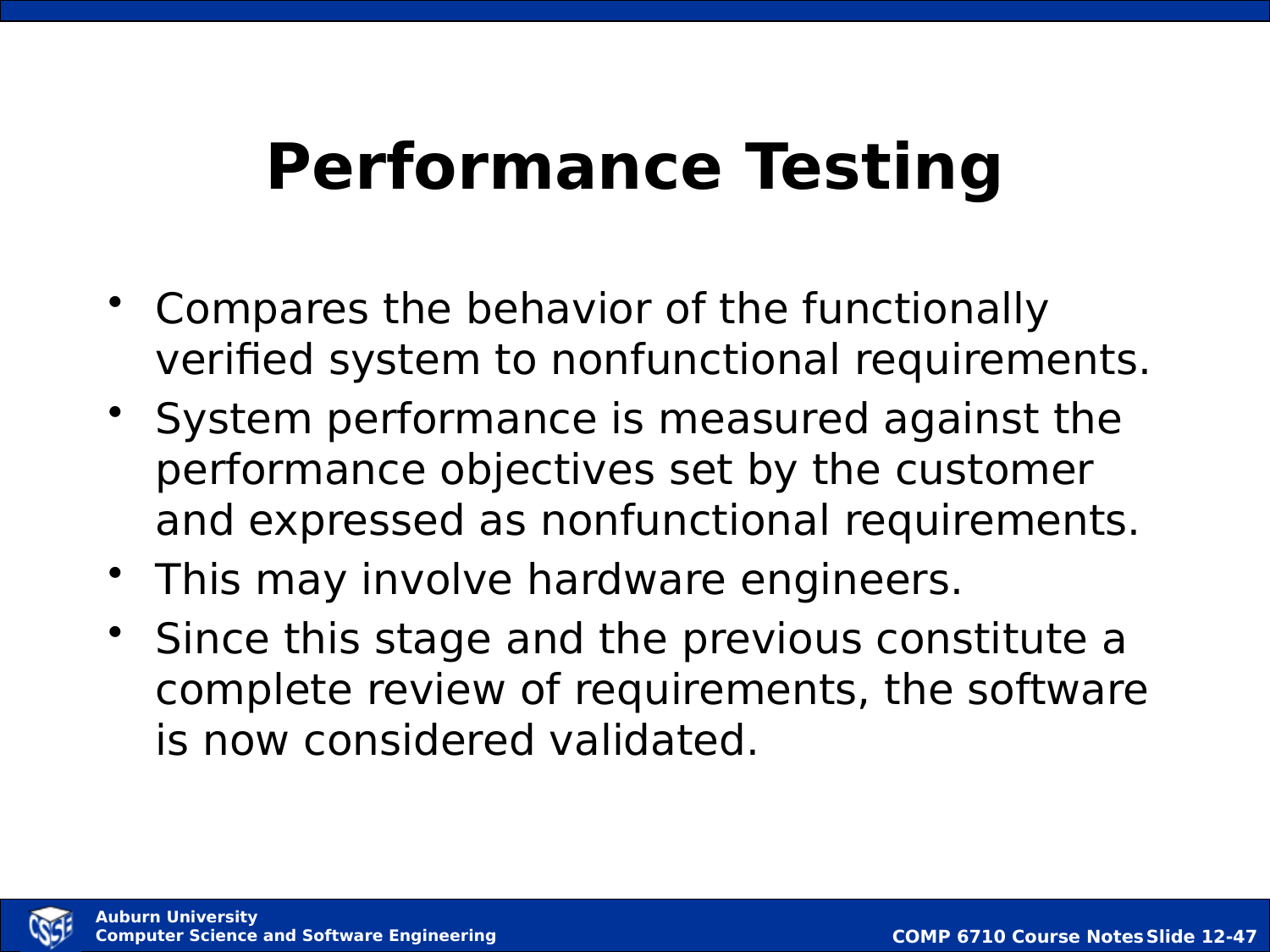

# Performance Testing
Compares the behavior of the functionally verified system to nonfunctional requirements.
System performance is measured against the performance objectives set by the customer and expressed as nonfunctional requirements.
This may involve hardware engineers.
Since this stage and the previous constitute a complete review of requirements, the software is now considered validated.